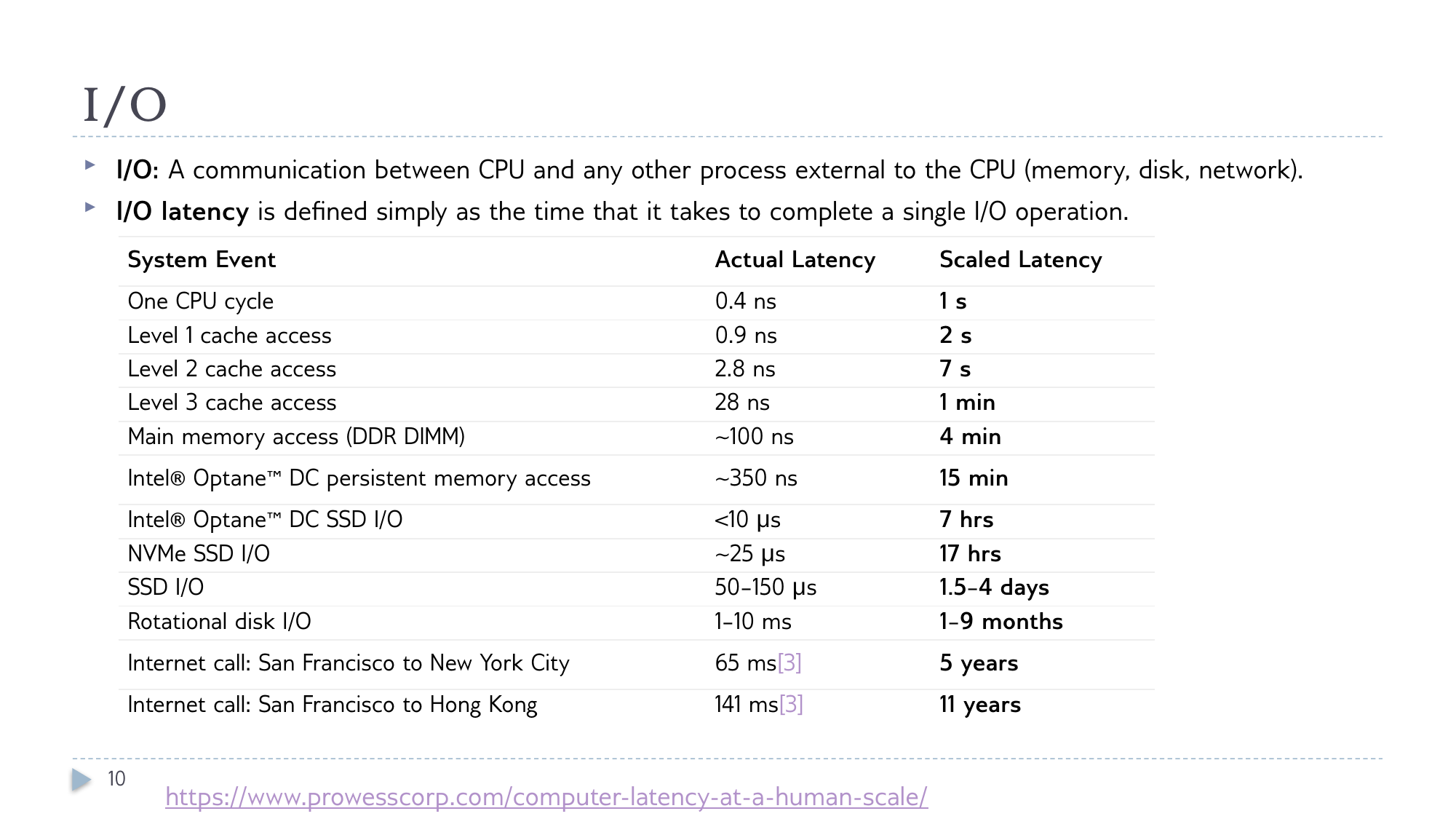

# I/O
I/O: A communication between CPU and any other process external to the CPU (memory, disk, network).
I/O latency is defined simply as the time that it takes to complete a single I/O operation.
| System Event | Actual Latency | Scaled Latency |
| --- | --- | --- |
| One CPU cycle | 0.4 ns | 1 s |
| Level 1 cache access | 0.9 ns | 2 s |
| Level 2 cache access | 2.8 ns | 7 s |
| Level 3 cache access | 28 ns | 1 min |
| Main memory access (DDR DIMM) | ~100 ns | 4 min |
| Intel® Optane™ DC persistent memory access | ~350 ns | 15 min |
| Intel® Optane™ DC SSD I/O | <10 μs | 7 hrs |
| NVMe SSD I/O | ~25 μs | 17 hrs |
| SSD I/O | 50–150 μs | 1.5–4 days |
| Rotational disk I/O | 1–10 ms | 1–9 months |
| Internet call: San Francisco to New York City | 65 ms[3] | 5 years |
| Internet call: San Francisco to Hong Kong | 141 ms[3] | 11 years |
10
https://www.prowesscorp.com/computer-latency-at-a-human-scale/